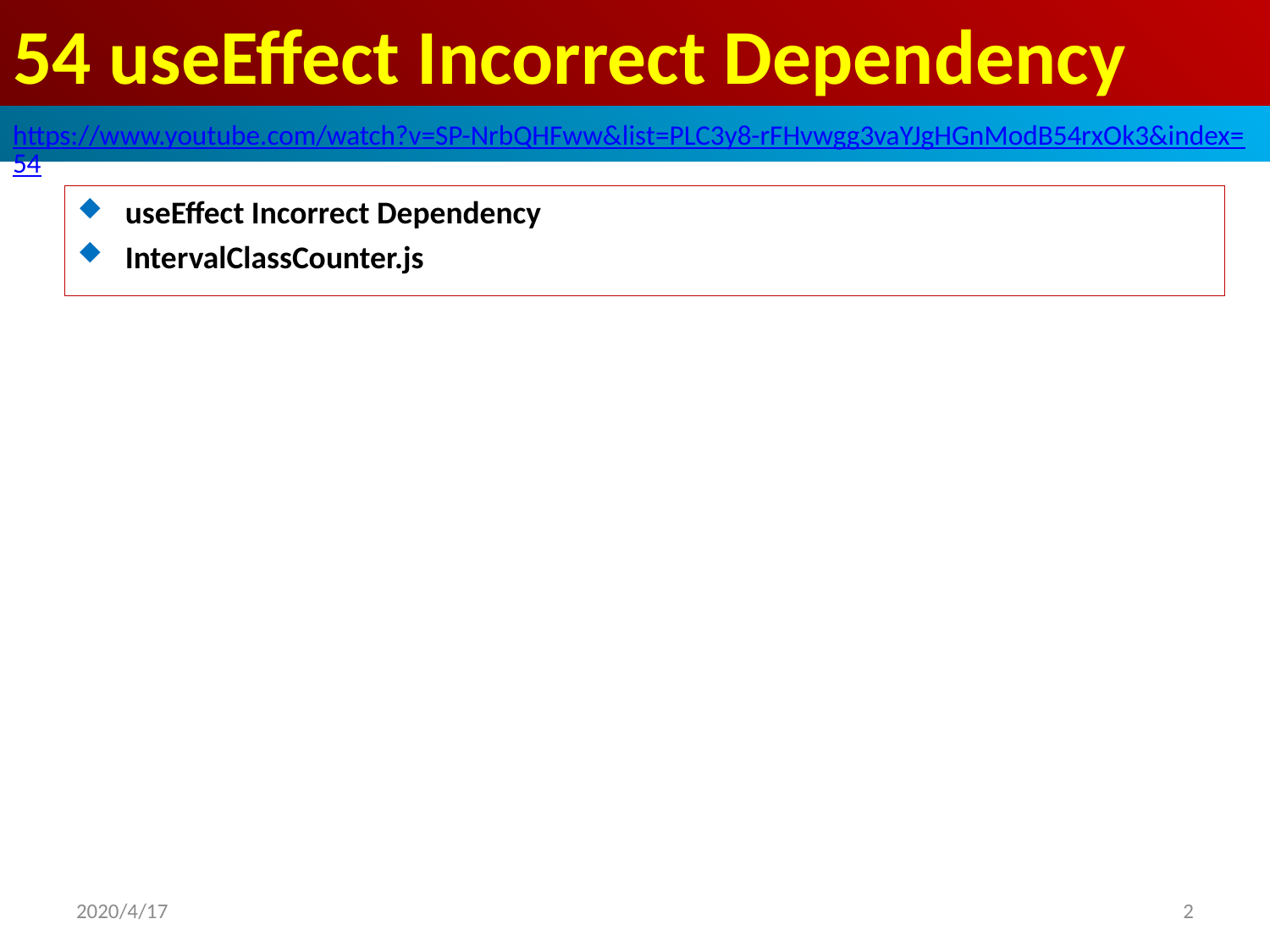

# 54 useEffect Incorrect Dependency
https://www.youtube.com/watch?v=SP-NrbQHFww&list=PLC3y8-rFHvwgg3vaYJgHGnModB54rxOk3&index=54
useEffect Incorrect Dependency
IntervalClassCounter.js
2020/4/17
2